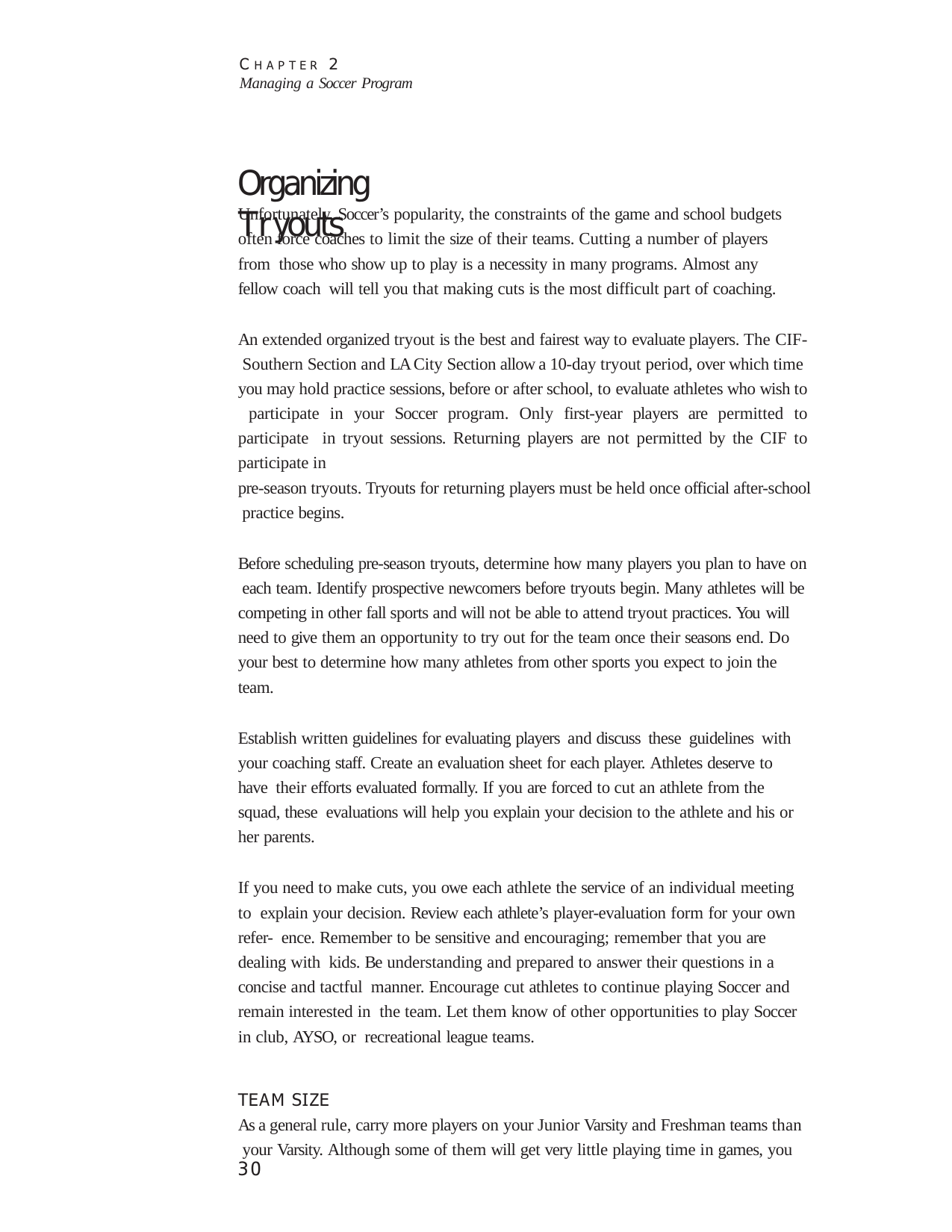

C H A P T E R   2
Managing a Soccer Program
# Organizing Tryouts
Unfortunately, Soccer’s popularity, the constraints of the game and school budgets  often force coaches to limit the size of their teams. Cutting a number of players from  those who show up to play is a necessity in many programs. Almost any fellow coach  will tell you that making cuts is the most difficult part of coaching.

An extended organized tryout is the best and fairest way to evaluate players. The CIF-  Southern Section and LA City Section allow a 10-day tryout period, over which time  you may hold practice sessions, before or after school, to evaluate athletes who wish to  participate in your Soccer program. Only first-year players are permitted to participate  in tryout sessions. Returning players are not permitted by the CIF to participate in
pre-season tryouts. Tryouts for returning players must be held once official after-school  practice begins.

Before scheduling pre-season tryouts, determine how many players you plan to have on  each team. Identify prospective newcomers before tryouts begin. Many athletes will be  competing in other fall sports and will not be able to attend tryout practices. You will  need to give them an opportunity to try out for the team once their seasons end. Do  your best to determine how many athletes from other sports you expect to join the team.

Establish written guidelines for evaluating players and discuss these guidelines with  your coaching staff. Create an evaluation sheet for each player. Athletes deserve to have  their efforts evaluated formally. If you are forced to cut an athlete from the squad, these  evaluations will help you explain your decision to the athlete and his or her parents.

If you need to make cuts, you owe each athlete the service of an individual meeting to  explain your decision. Review each athlete’s player-evaluation form for your own refer-  ence. Remember to be sensitive and encouraging; remember that you are dealing with  kids. Be understanding and prepared to answer their questions in a concise and tactful  manner. Encourage cut athletes to continue playing Soccer and remain interested in  the team. Let them know of other opportunities to play Soccer in club, AYSO, or  recreational league teams.

TEAM SIZE
As a general rule, carry more players on your Junior Varsity and Freshman teams than  your Varsity. Although some of them will get very little playing time in games, you
30